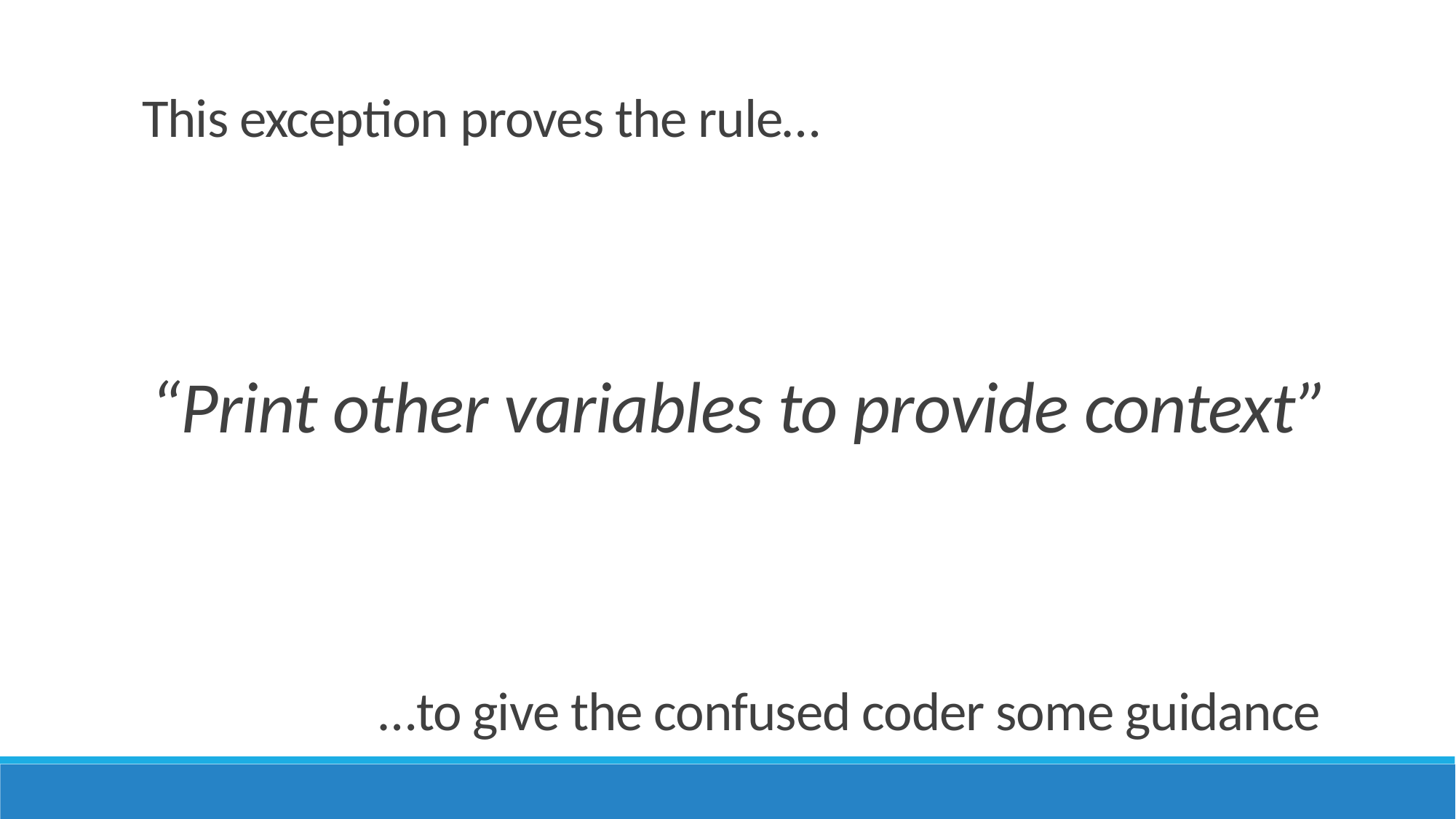

This exception proves the rule…
“Print other variables to provide context”
…to give the confused coder some guidance